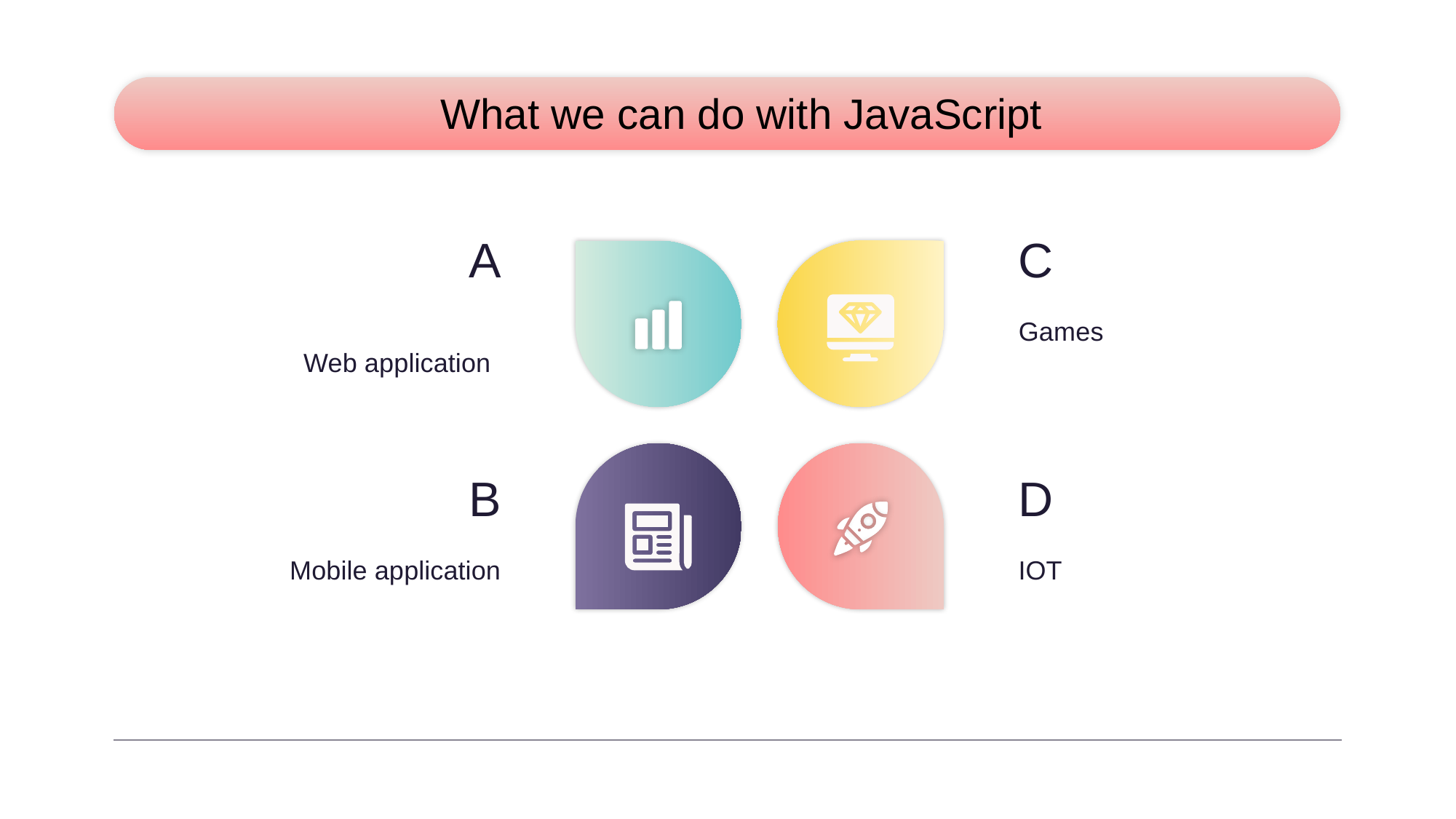

What we can do with JavaScript
A
C

Games

Web application

B
D

Mobile application
IOT